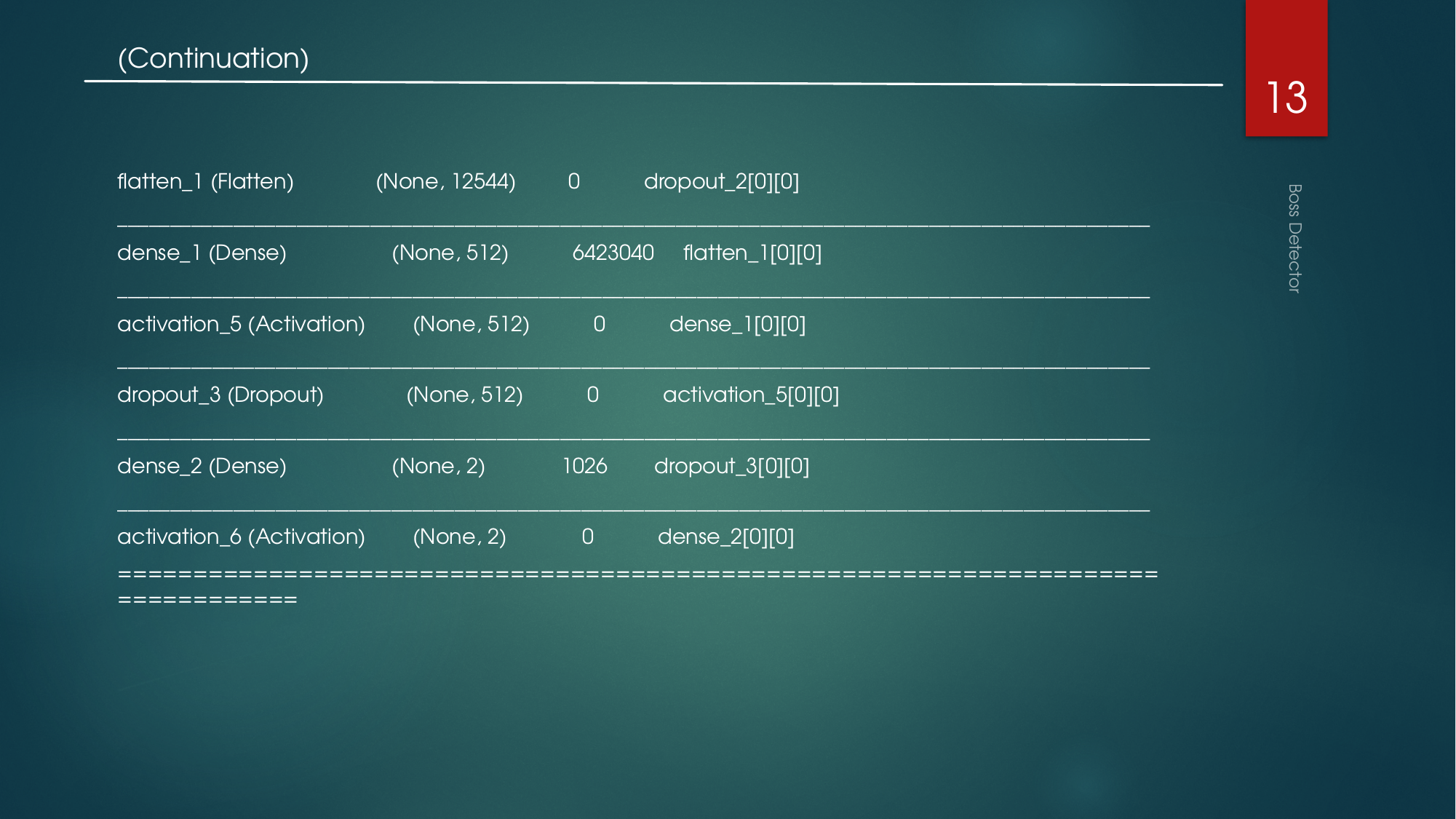

(Continuation)
13

flatten_1 (Flatten)              (None, 12544)         0           dropout_2[0][0]
__________________________________________________________________________________________________
dense_1 (Dense)                  (None, 512)           6423040     flatten_1[0][0]
__________________________________________________________________________________________________
activation_5 (Activation)        (None, 512)           0           dense_1[0][0]
__________________________________________________________________________________________________
dropout_3 (Dropout)              (None, 512)           0           activation_5[0][0]
__________________________________________________________________________________________________
dense_2 (Dense)                  (None, 2)             1026        dropout_3[0][0]
__________________________________________________________________________________________________
activation_6 (Activation)        (None, 2)             0           dense_2[0][0]
=================================================================================

Boss Detector